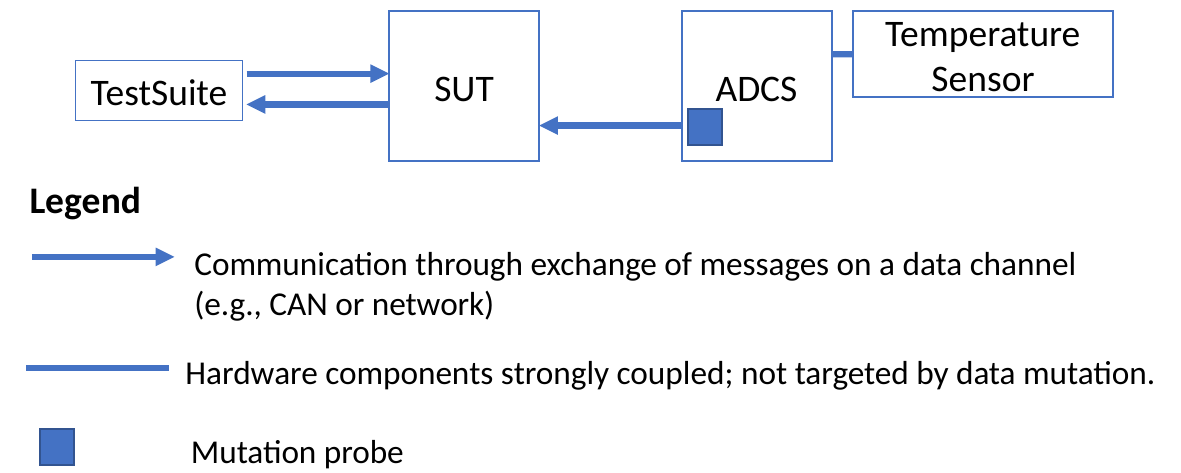

SUT
ADCS
Temperature
Sensor
TestSuite

Legend
Communication through exchange of messages on a data channel
(e.g., CAN or network)
Hardware components strongly coupled; not targeted by data mutation.
Mutation probe